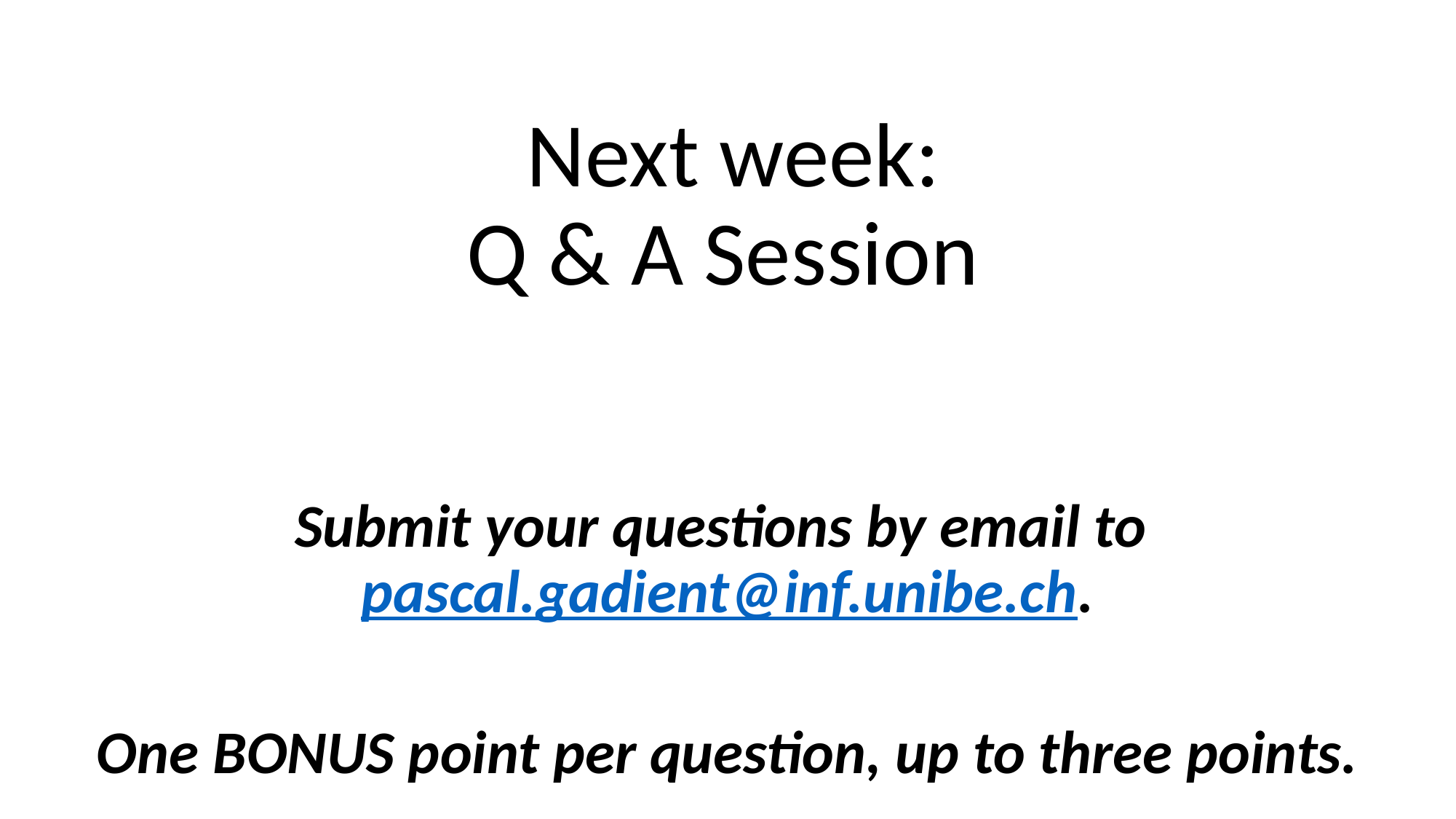

# Next week: Q & A Session

Submit your questions by email to pascal.gadient@inf.unibe.ch.

One BONUS point per question, up to three points.